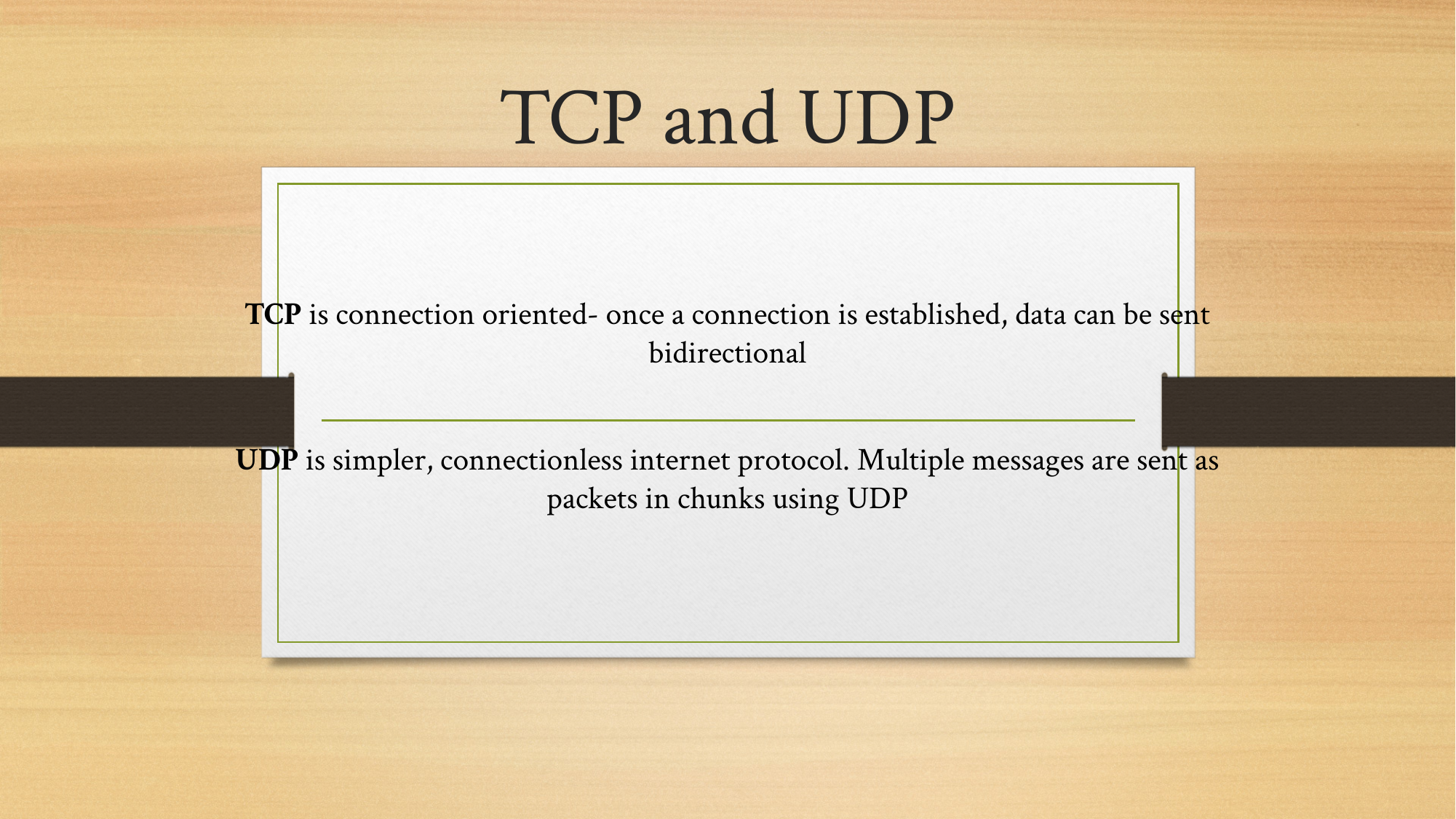

# TCP and UDP
TCP is connection oriented- once a connection is established, data can be sent bidirectional

UDP is simpler, connectionless internet protocol. Multiple messages are sent as packets in chunks using UDP